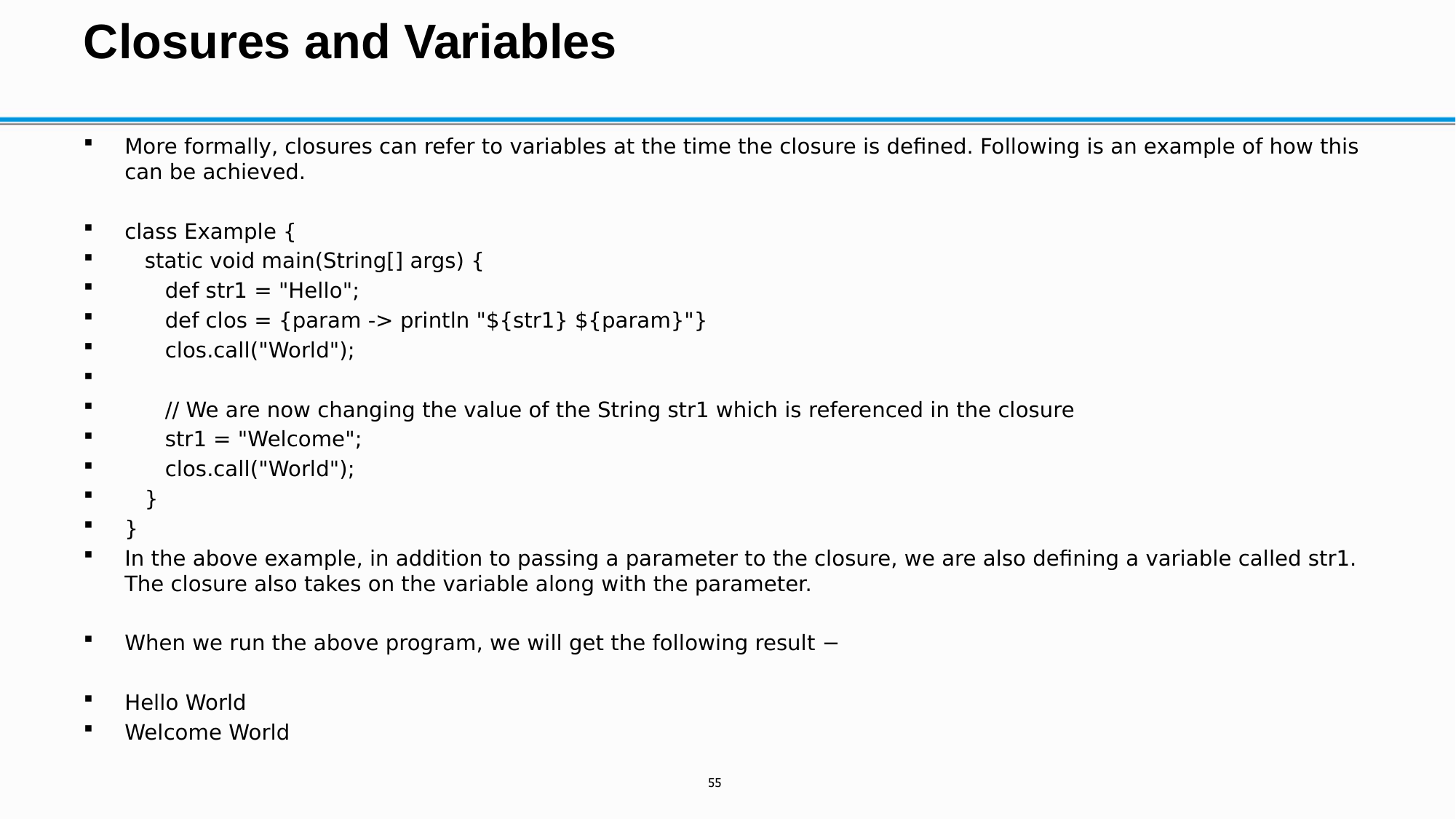

# Closures and Variables
More formally, closures can refer to variables at the time the closure is defined. Following is an example of how this can be achieved.

class Example {
   static void main(String[] args) {
      def str1 = "Hello";
      def clos = {param -> println "${str1} ${param}"}
      clos.call("World");

      // We are now changing the value of the String str1 which is referenced in the closure
      str1 = "Welcome";
      clos.call("World");
   }
}
In the above example, in addition to passing a parameter to the closure, we are also defining a variable called str1. The closure also takes on the variable along with the parameter.

When we run the above program, we will get the following result −

Hello World
Welcome World